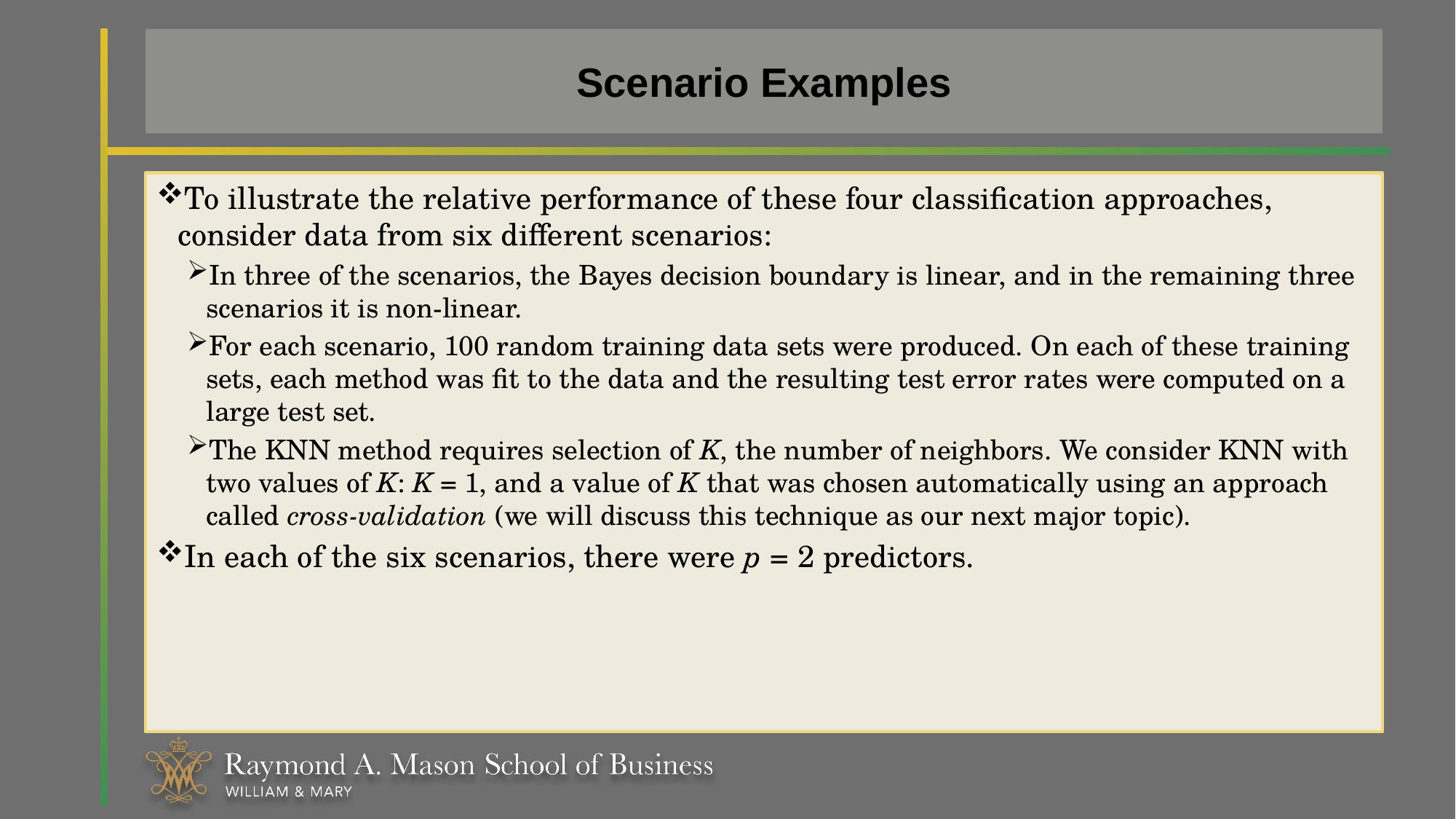

# Scenario Examples
To illustrate the relative performance of these four classification approaches, consider data from six different scenarios:
In three of the scenarios, the Bayes decision boundary is linear, and in the remaining three scenarios it is non-linear.
For each scenario, 100 random training data sets were produced. On each of these training sets, each method was fit to the data and the resulting test error rates were computed on a large test set.
The KNN method requires selection of K, the number of neighbors. We consider KNN with two values of K: K = 1, and a value of K that was chosen automatically using an approach called cross-validation (we will discuss this technique as our next major topic).
In each of the six scenarios, there were p = 2 predictors.